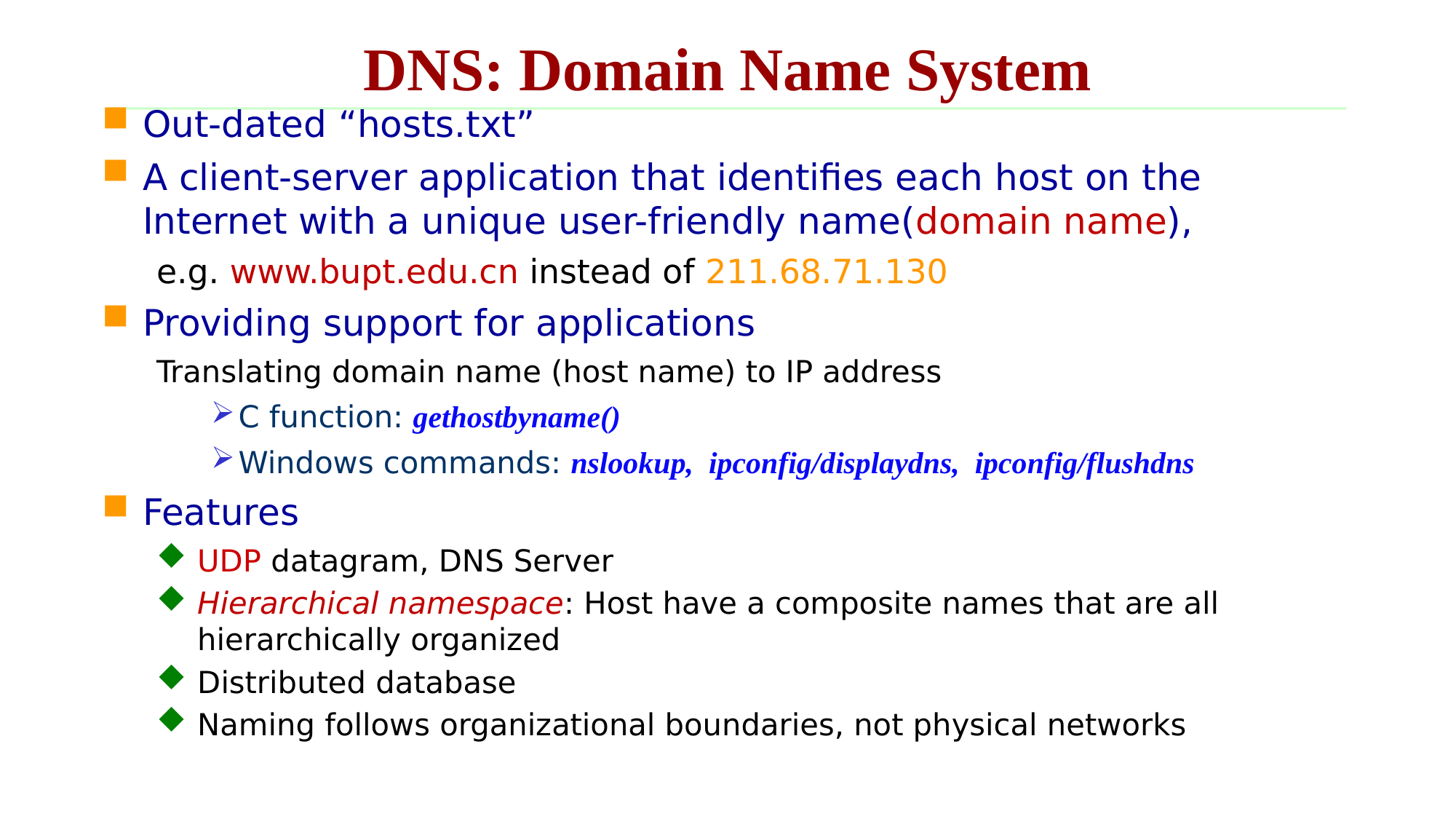

DNS: Domain Name System
Out-dated “hosts.txt”
A client-server application that identifies each host on the Internet with a unique user-friendly name(domain name),
e.g. www.bupt.edu.cn instead of 211.68.71.130
Providing support for applications
Translating domain name (host name) to IP address
C function: gethostbyname()
Windows commands: nslookup,  ipconfig/displaydns,  ipconfig/flushdns
Features
UDP datagram, DNS Server
Hierarchical namespace: Host have a composite names that are all hierarchically organized
Distributed database
Naming follows organizational boundaries, not physical networks